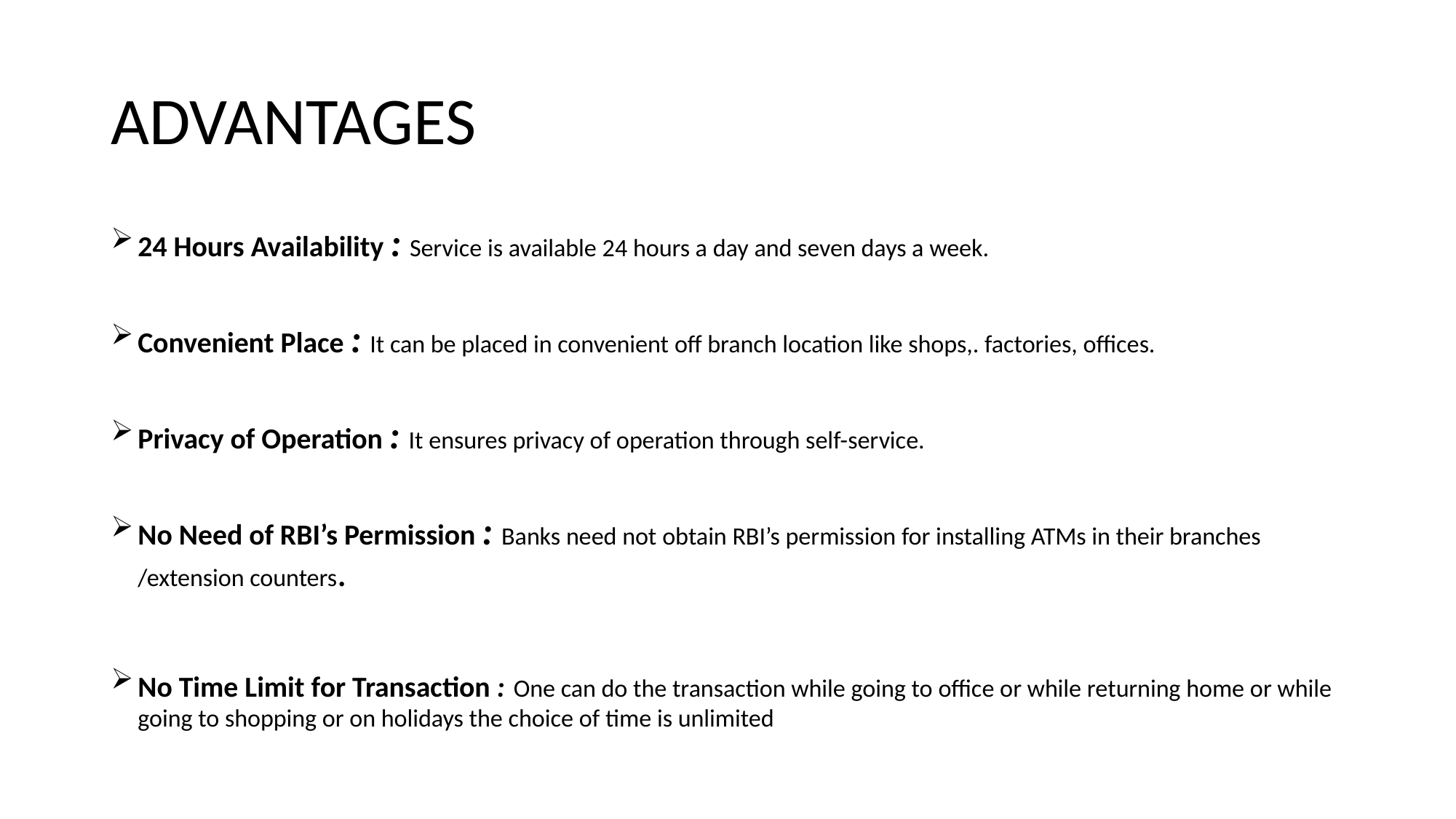

# ADVANTAGES
24 Hours Availability : Service is available 24 hours a day and seven days a week.

Convenient Place : It can be placed in convenient off branch location like shops,. factories, offices.

Privacy of Operation : It ensures privacy of operation through self-service.

No Need of RBI’s Permission : Banks need not obtain RBI’s permission for installing ATMs in their branches /extension counters.

No Time Limit for Transaction : One can do the transaction while going to office or while returning home or while going to shopping or on holidays the choice of time is unlimited